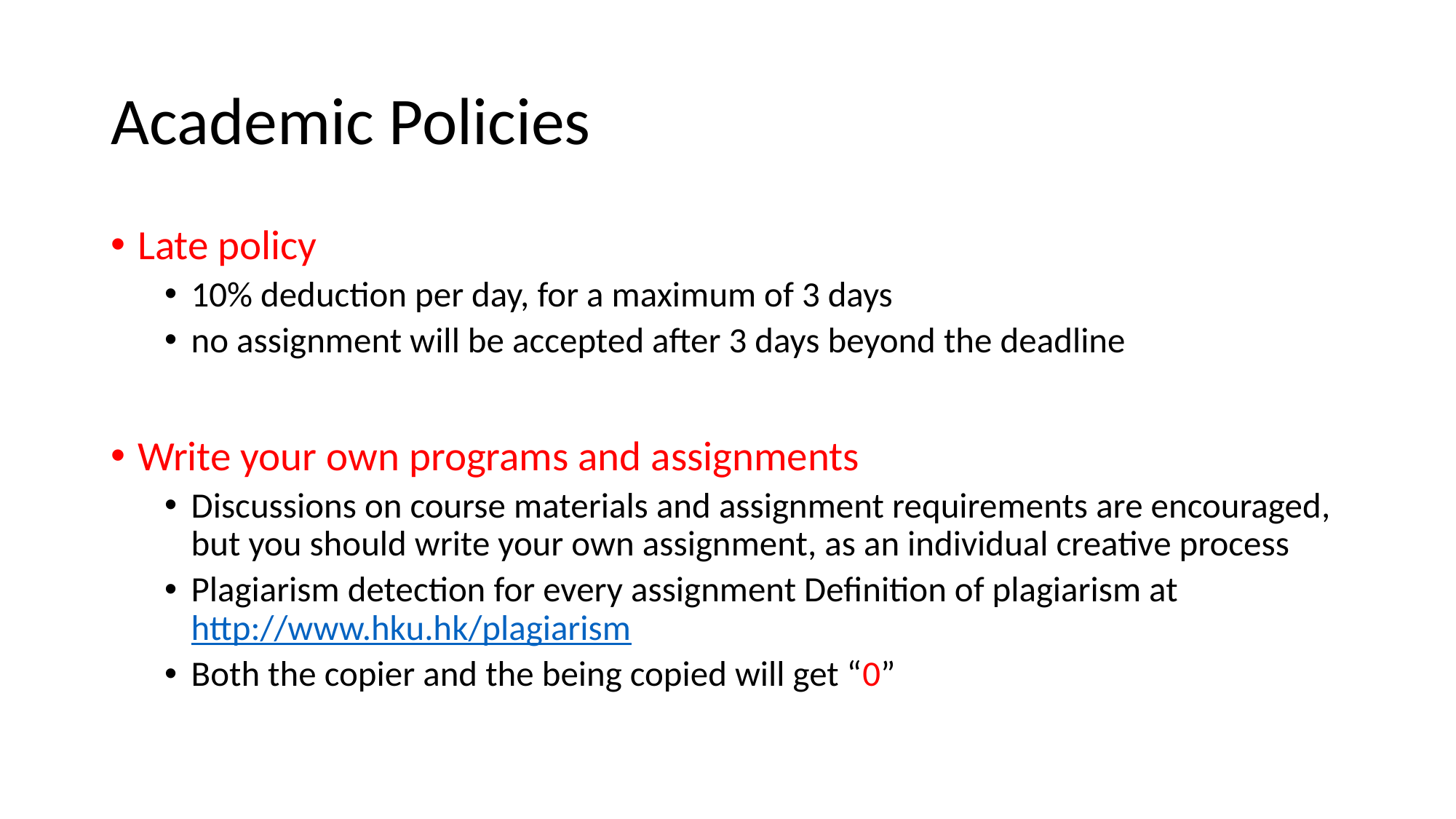

# Academic Policies
Late policy
10% deduction per day, for a maximum of 3 days
no assignment will be accepted after 3 days beyond the deadline

Write your own programs and assignments
Discussions on course materials and assignment requirements are encouraged, but you should write your own assignment, as an individual creative process
Plagiarism detection for every assignment Definition of plagiarism at http://www.hku.hk/plagiarism
Both the copier and the being copied will get “0”